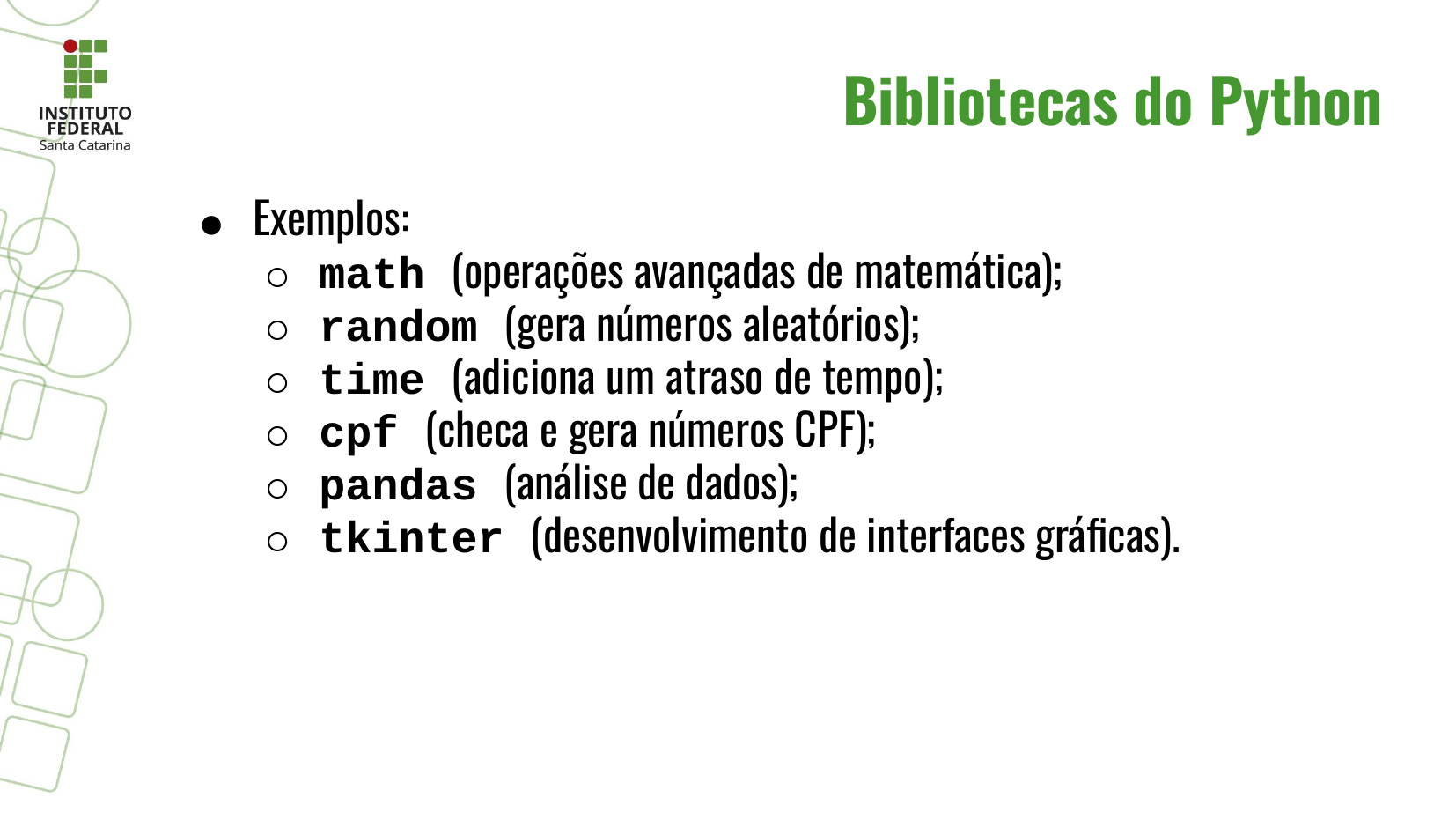

Bibliotecas do Python
Exemplos:
math (operações avançadas de matemática);
random (gera números aleatórios);
time (adiciona um atraso de tempo);
cpf (checa e gera números CPF);
pandas (análise de dados);
tkinter (desenvolvimento de interfaces gráficas).